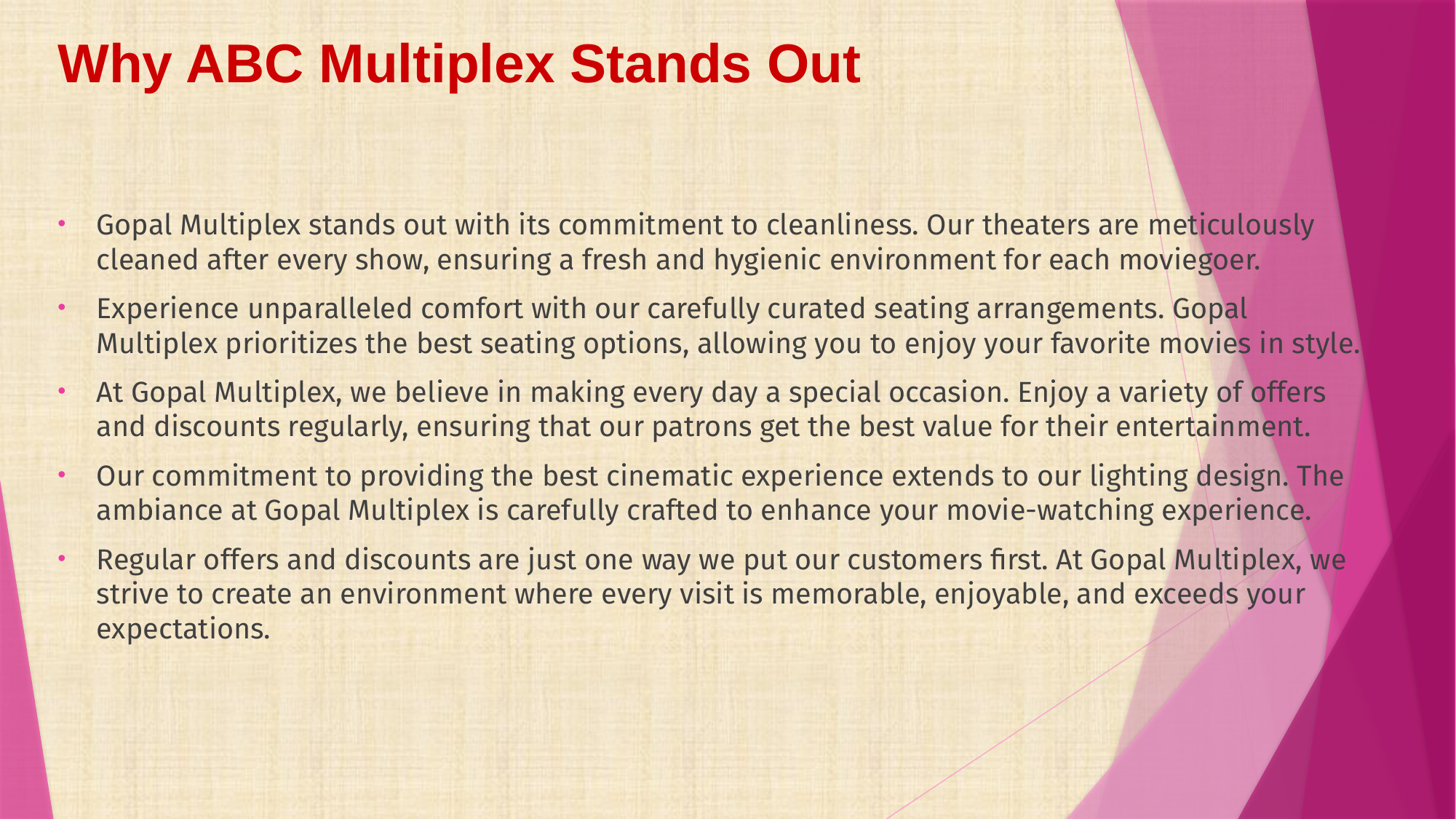

# Why ABC Multiplex Stands Out

Gopal Multiplex stands out with its commitment to cleanliness. Our theaters are meticulously cleaned after every show, ensuring a fresh and hygienic environment for each moviegoer.
Experience unparalleled comfort with our carefully curated seating arrangements. Gopal Multiplex prioritizes the best seating options, allowing you to enjoy your favorite movies in style.
At Gopal Multiplex, we believe in making every day a special occasion. Enjoy a variety of offers and discounts regularly, ensuring that our patrons get the best value for their entertainment.
Our commitment to providing the best cinematic experience extends to our lighting design. The ambiance at Gopal Multiplex is carefully crafted to enhance your movie-watching experience.
Regular offers and discounts are just one way we put our customers first. At Gopal Multiplex, we strive to create an environment where every visit is memorable, enjoyable, and exceeds your expectations.